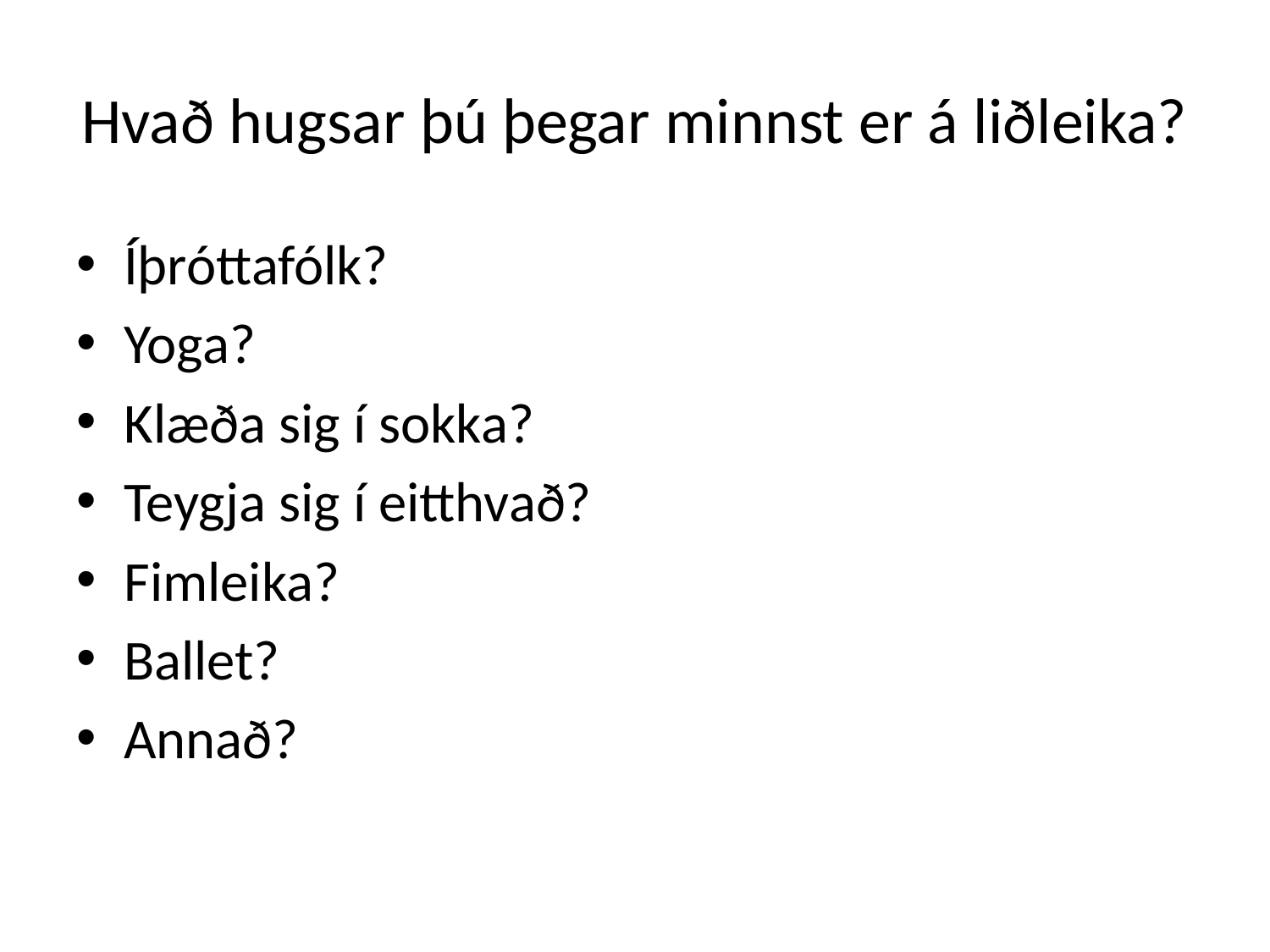

# Hvað hugsar þú þegar minnst er á liðleika?
Íþróttafólk?
Yoga?
Klæða sig í sokka?
Teygja sig í eitthvað?
Fimleika?
Ballet?
Annað?